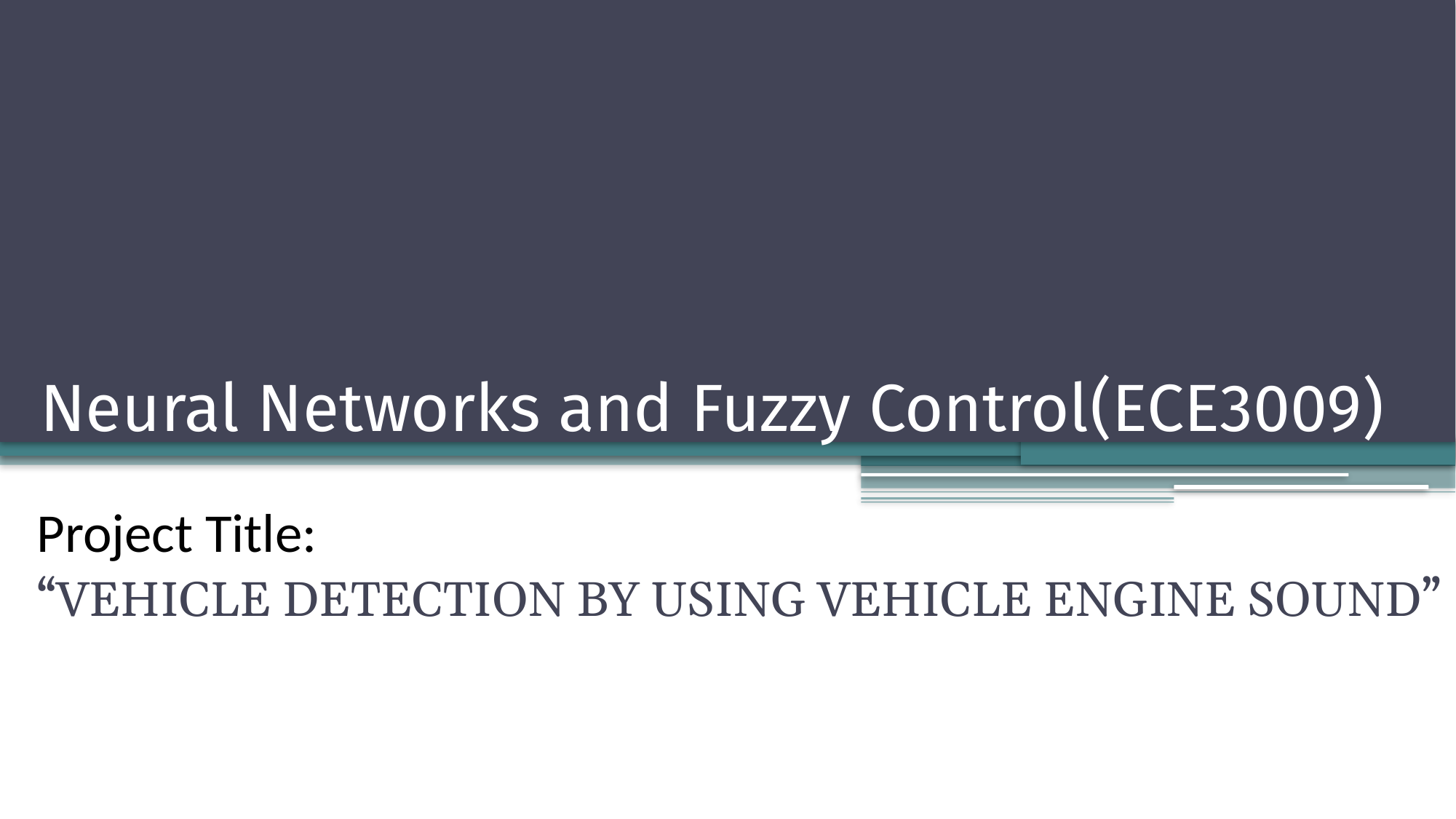

# Neural Networks and Fuzzy Control(ECE3009)
Project Title:
“VEHICLE DETECTION BY USING VEHICLE ENGINE SOUND”